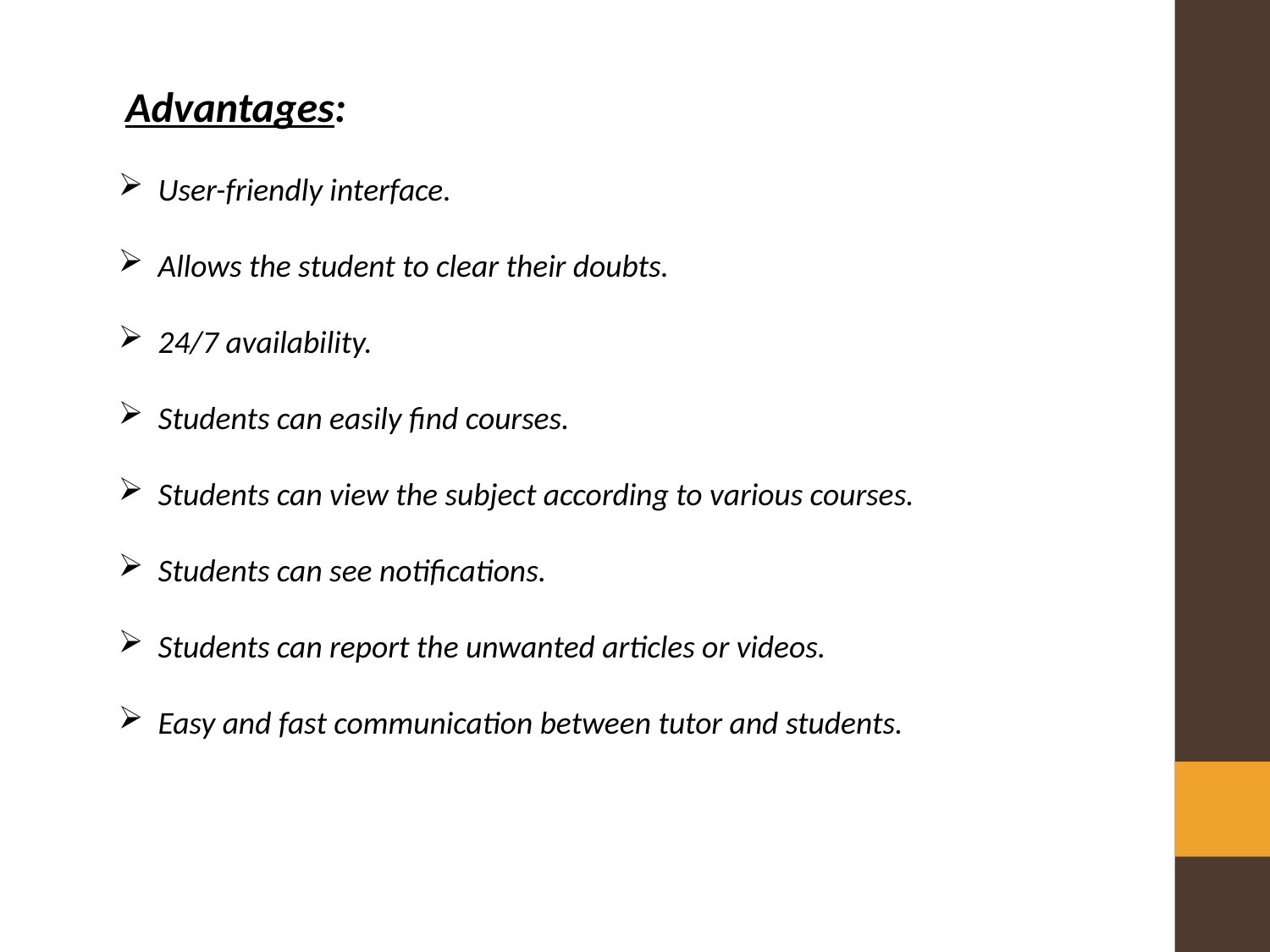

Advantages:

User-friendly interface.

Allows the student to clear their doubts.

24/7 availability.

Students can easily find courses.

Students can view the subject according to various courses.

Students can see notifications.

Students can report the unwanted articles or videos.

Easy and fast communication between tutor and students.